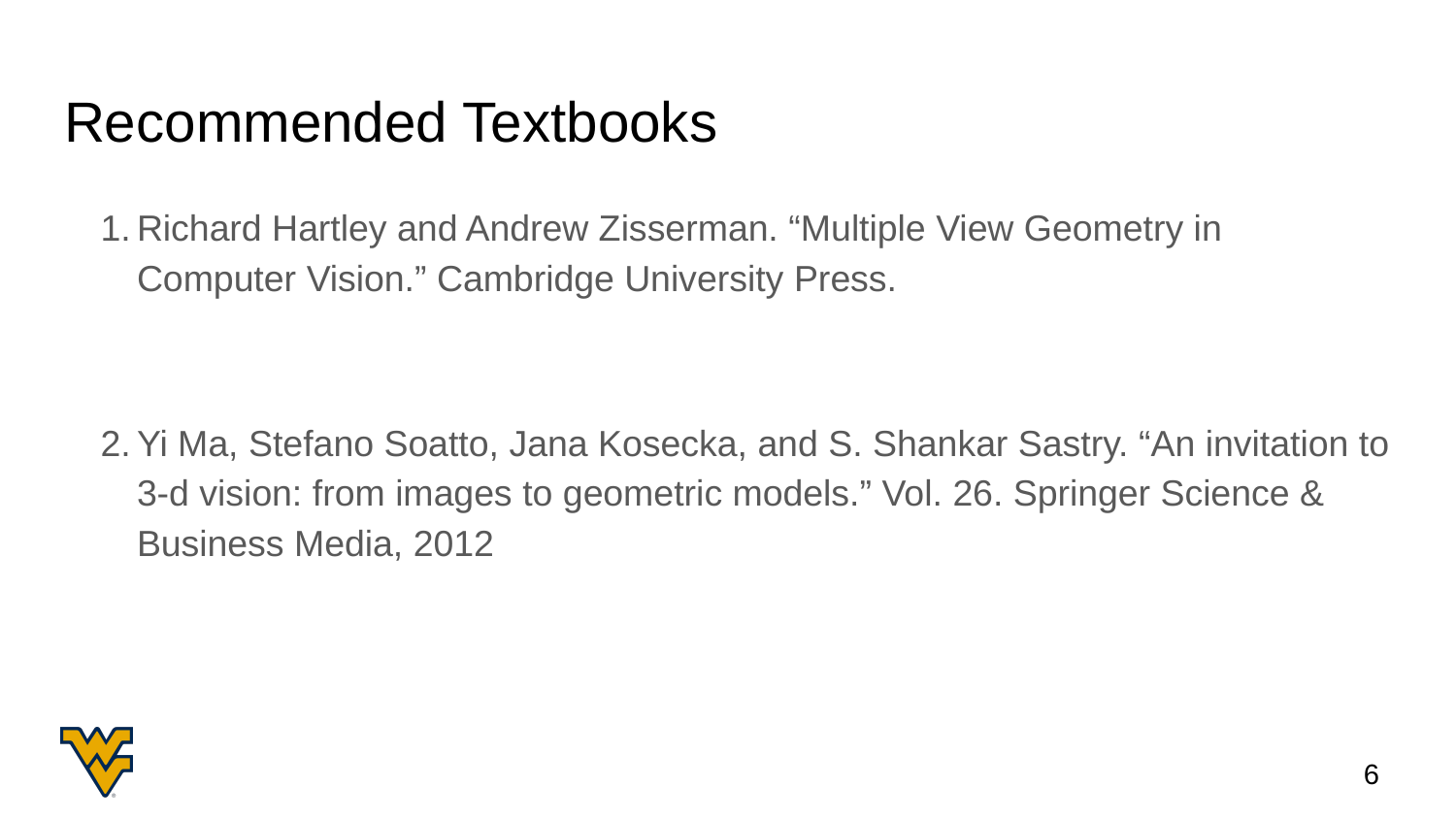

# Recommended Textbooks
Richard Hartley and Andrew Zisserman. “Multiple View Geometry in Computer Vision.” Cambridge University Press.

Yi Ma, Stefano Soatto, Jana Kosecka, and S. Shankar Sastry. “An invitation to 3-d vision: from images to geometric models.” Vol. 26. Springer Science & Business Media, 2012
6